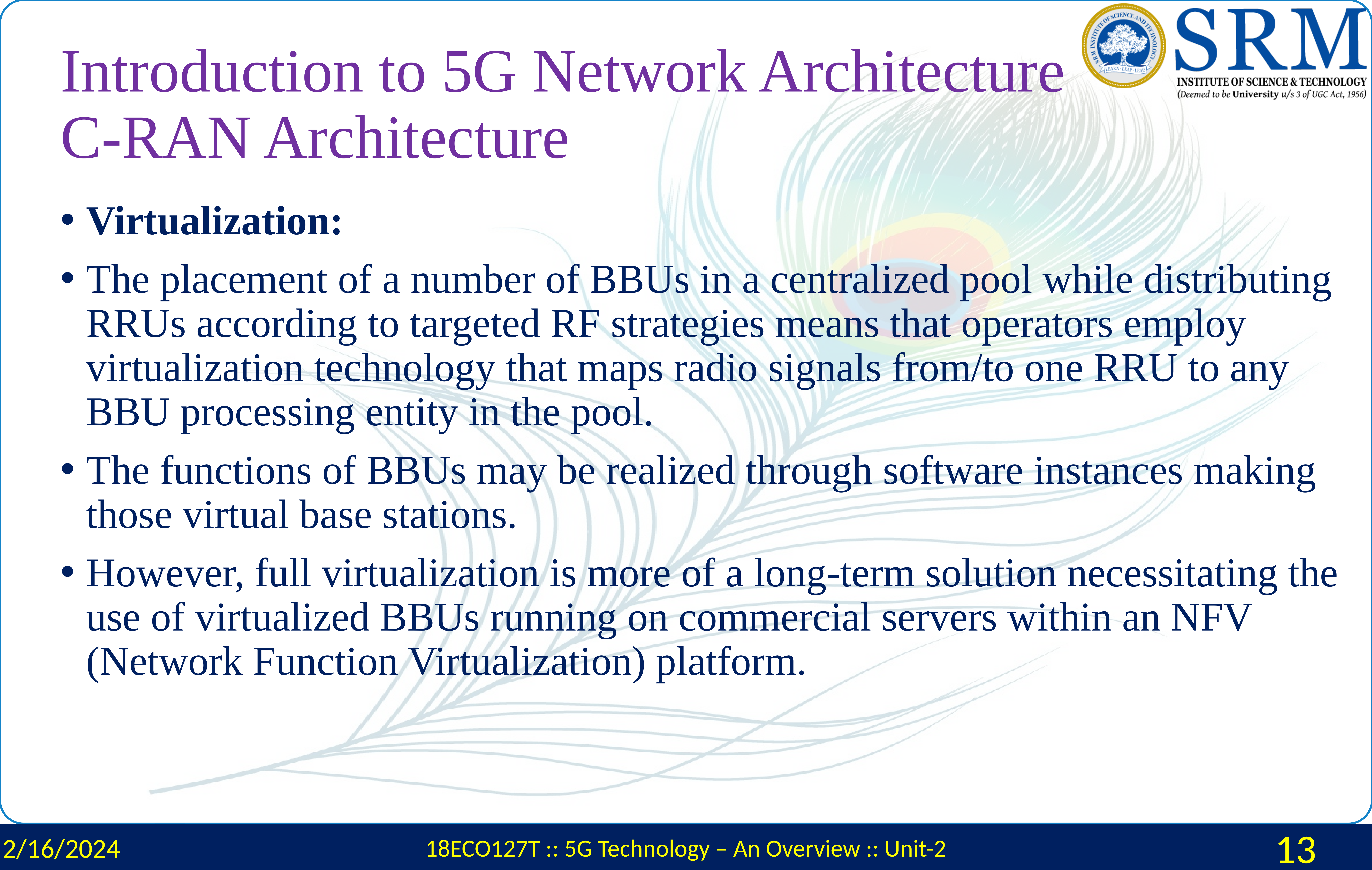

# Introduction to 5G Network Architecture C-RAN Architecture
Virtualization:
The placement of a number of BBUs in a centralized pool while distributing RRUs according to targeted RF strategies means that operators employ virtualization technology that maps radio signals from/to one RRU to any BBU processing entity in the pool.
The functions of BBUs may be realized through software instances making those virtual base stations.
However, full virtualization is more of a long-term solution necessitating the use of virtualized BBUs running on commercial servers within an NFV (Network Function Virtualization) platform.
2/16/2024
18ECO127T :: 5G Technology – An Overview :: Unit-2
13